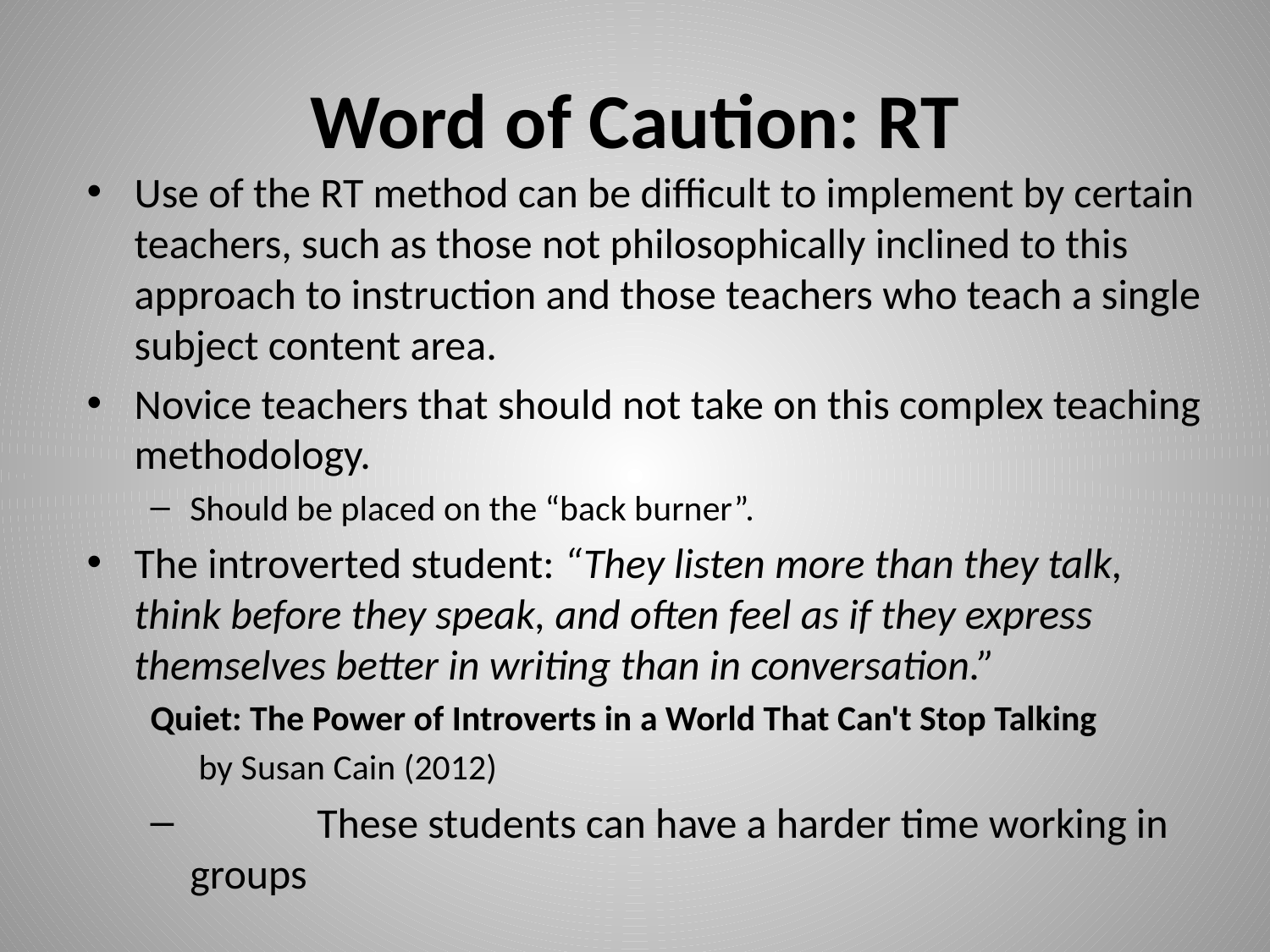

# Word of Caution: RT
Use of the RT method can be difficult to implement by certain teachers, such as those not philosophically inclined to this approach to instruction and those teachers who teach a single subject content area.
Novice teachers that should not take on this complex teaching methodology.
Should be placed on the “back burner”.
The introverted student: “They listen more than they talk, think before they speak, and often feel as if they express themselves better in writing than in conversation.”
Quiet: The Power of Introverts in a World That Can't Stop Talking
      by Susan Cain (2012)
	These students can have a harder time working in groups